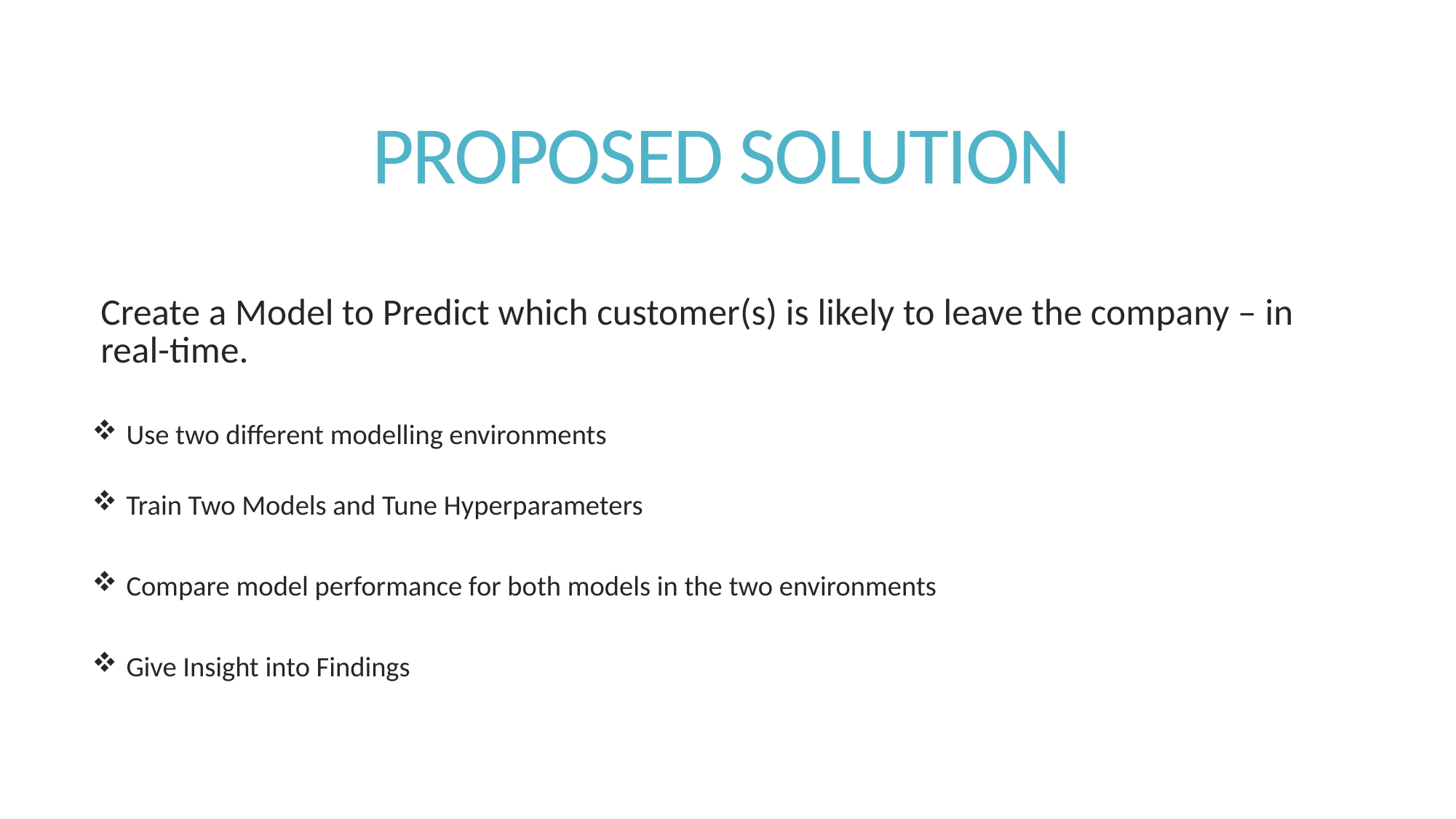

# PROPOSED SOLUTION

Create a Model to Predict which customer(s) is likely to leave the company – in real-time.

Use two different modelling environments

Train Two Models and Tune Hyperparameters

Compare model performance for both models in the two environments

Give Insight into Findings